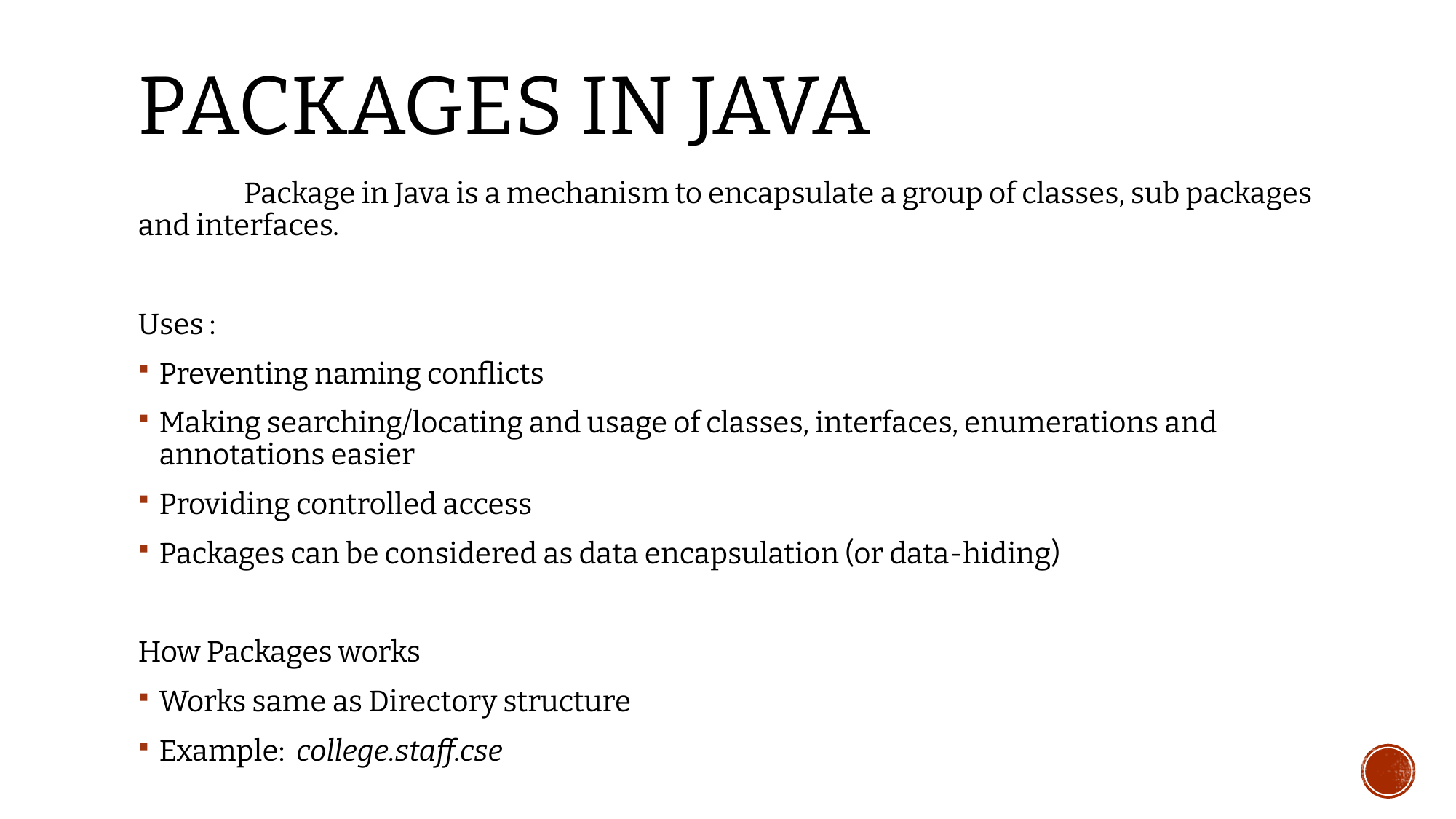

# Packages in java
	Package in Java is a mechanism to encapsulate a group of classes, sub packages and interfaces.

Uses :
Preventing naming conflicts
Making searching/locating and usage of classes, interfaces, enumerations and annotations easier
Providing controlled access
Packages can be considered as data encapsulation (or data-hiding)

How Packages works
Works same as Directory structure
Example:  college.staff.cse